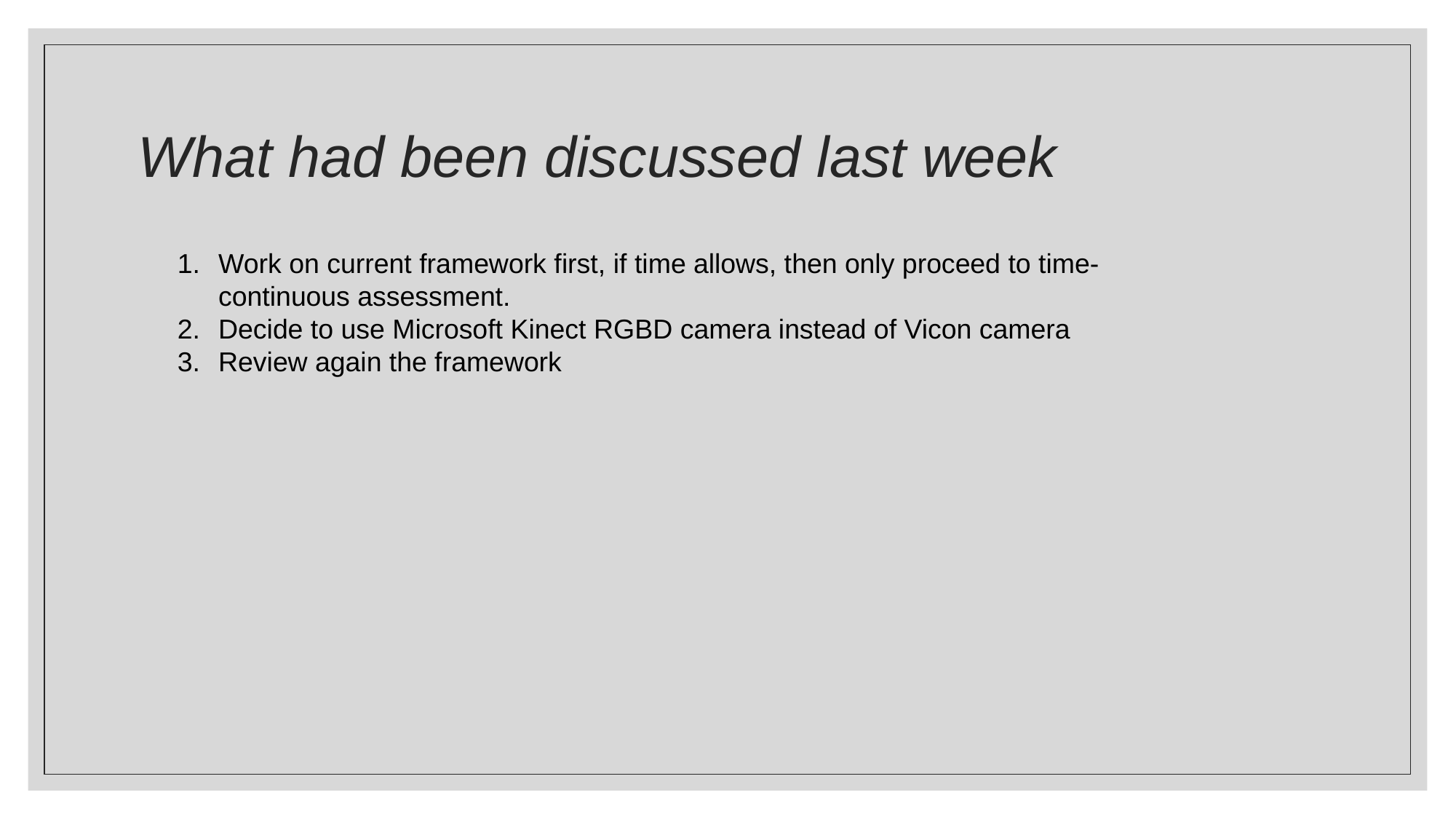

# What had been discussed last week
Work on current framework first, if time allows, then only proceed to time-continuous assessment.
Decide to use Microsoft Kinect RGBD camera instead of Vicon camera
Review again the framework